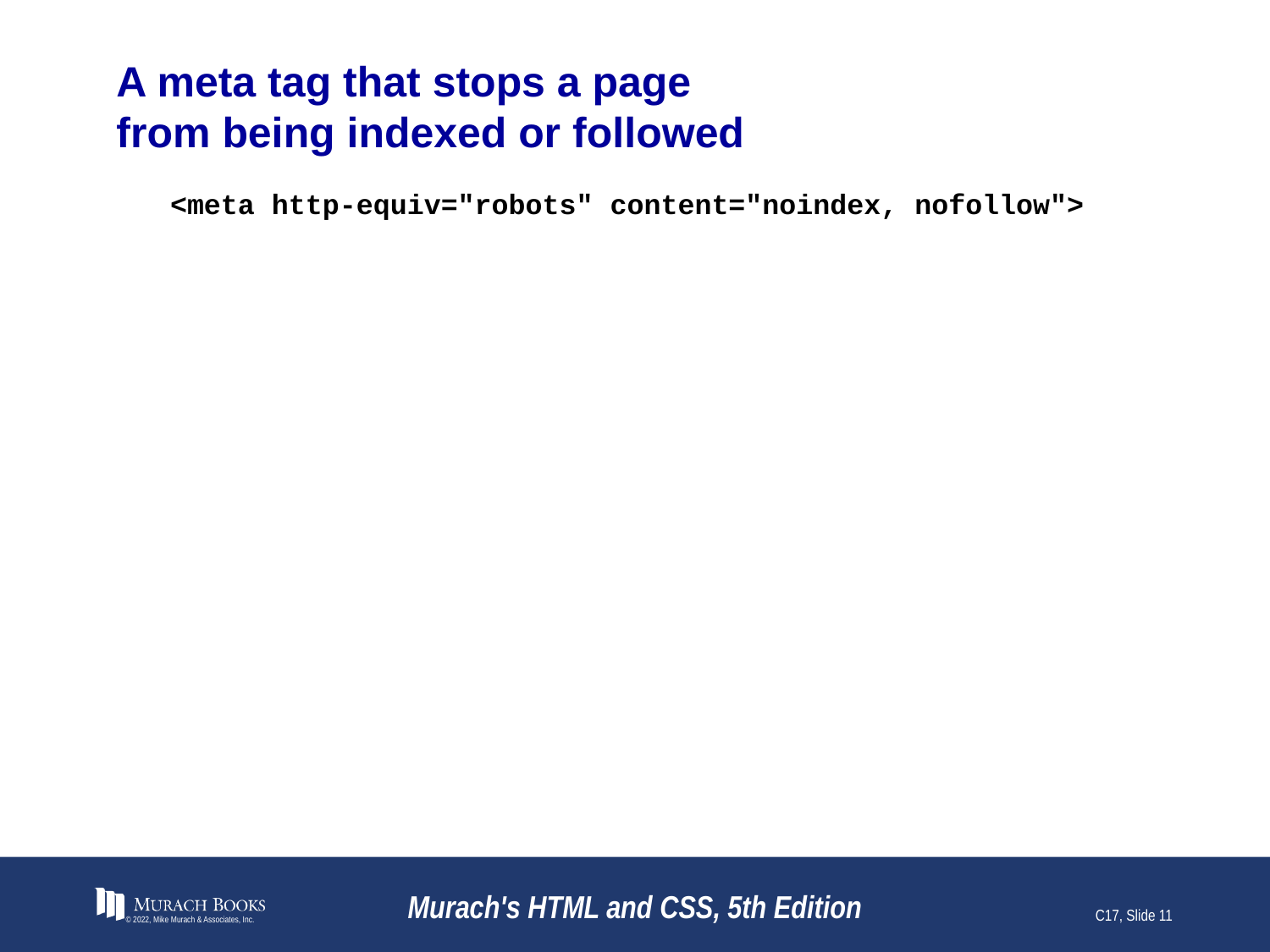

# A meta tag that stops a page from being indexed or followed
<meta http-equiv="robots" content="noindex, nofollow">

© 2022, Mike Murach & Associates, Inc.
Murach's HTML and CSS, 5th Edition

C17, Slide 11